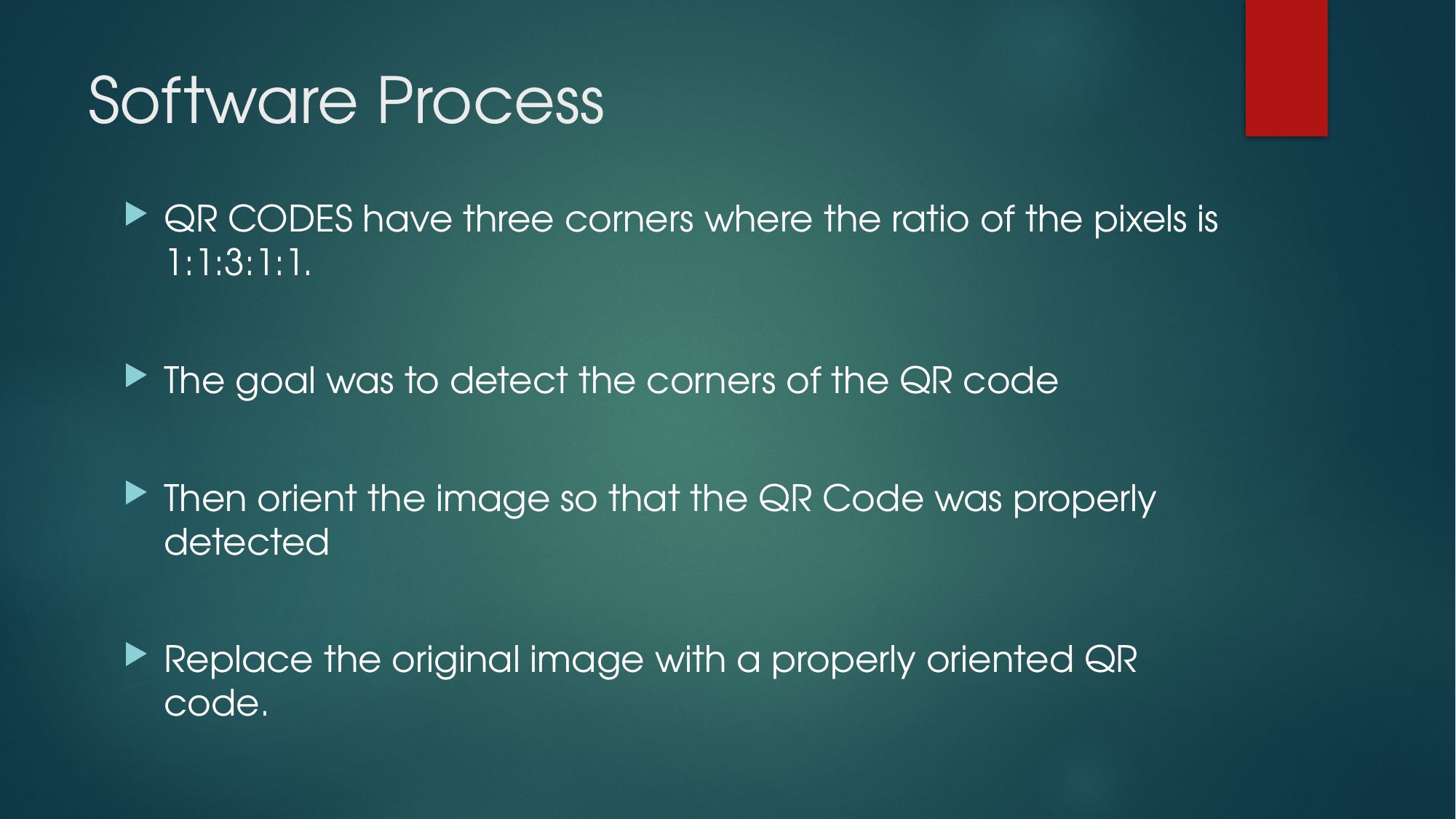

# Software Process
QR CODES have three corners where the ratio of the pixels is 1:1:3:1:1.

The goal was to detect the corners of the QR code

Then orient the image so that the QR Code was properly detected

Replace the original image with a properly oriented QR code.